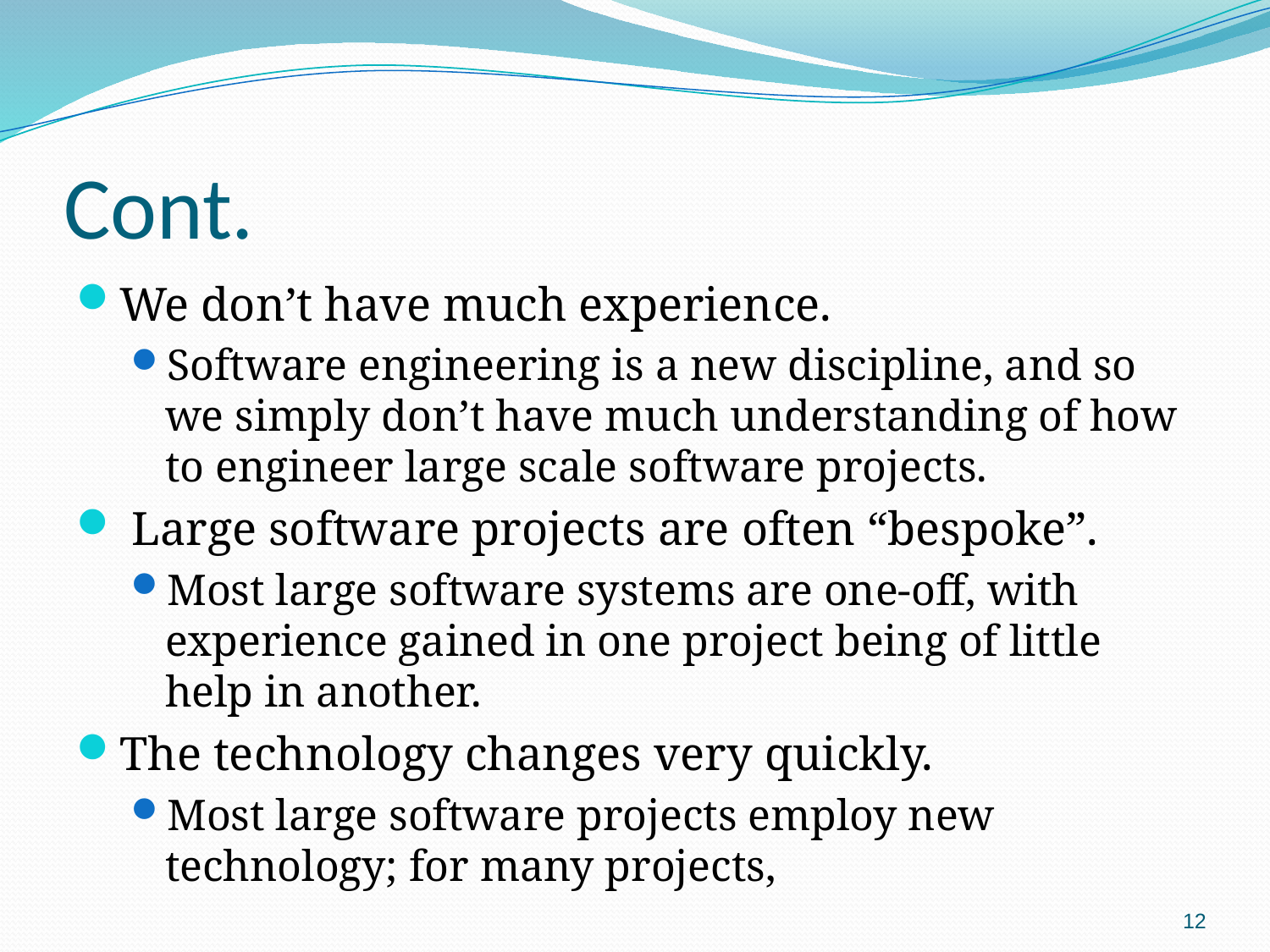

# Cont.
We don’t have much experience.
Software engineering is a new discipline, and so we simply don’t have much understanding of how to engineer large scale software projects.
 Large software projects are often “bespoke”.
Most large software systems are one-off, with experience gained in one project being of little help in another.
The technology changes very quickly.
Most large software projects employ new technology; for many projects,

12